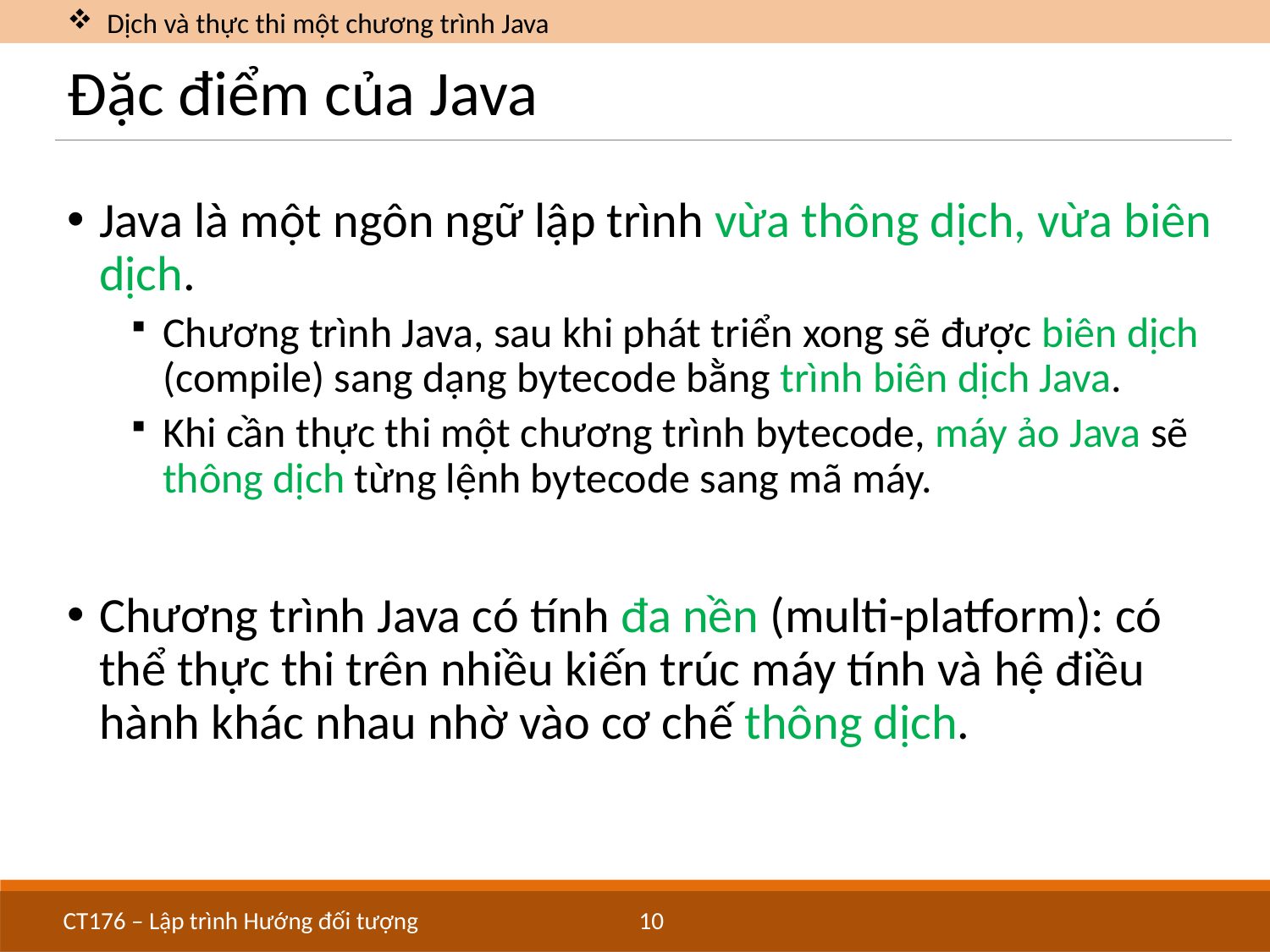

Dịch và thực thi một chương trình Java
# Đặc điểm của Java
Java là một ngôn ngữ lập trình vừa thông dịch, vừa biên dịch.
Chương trình Java, sau khi phát triển xong sẽ được biên dịch (compile) sang dạng bytecode bằng trình biên dịch Java.
Khi cần thực thi một chương trình bytecode, máy ảo Java sẽ thông dịch từng lệnh bytecode sang mã máy.

Chương trình Java có tính đa nền (multi-platform): có thể thực thi trên nhiều kiến trúc máy tính và hệ điều hành khác nhau nhờ vào cơ chế thông dịch.